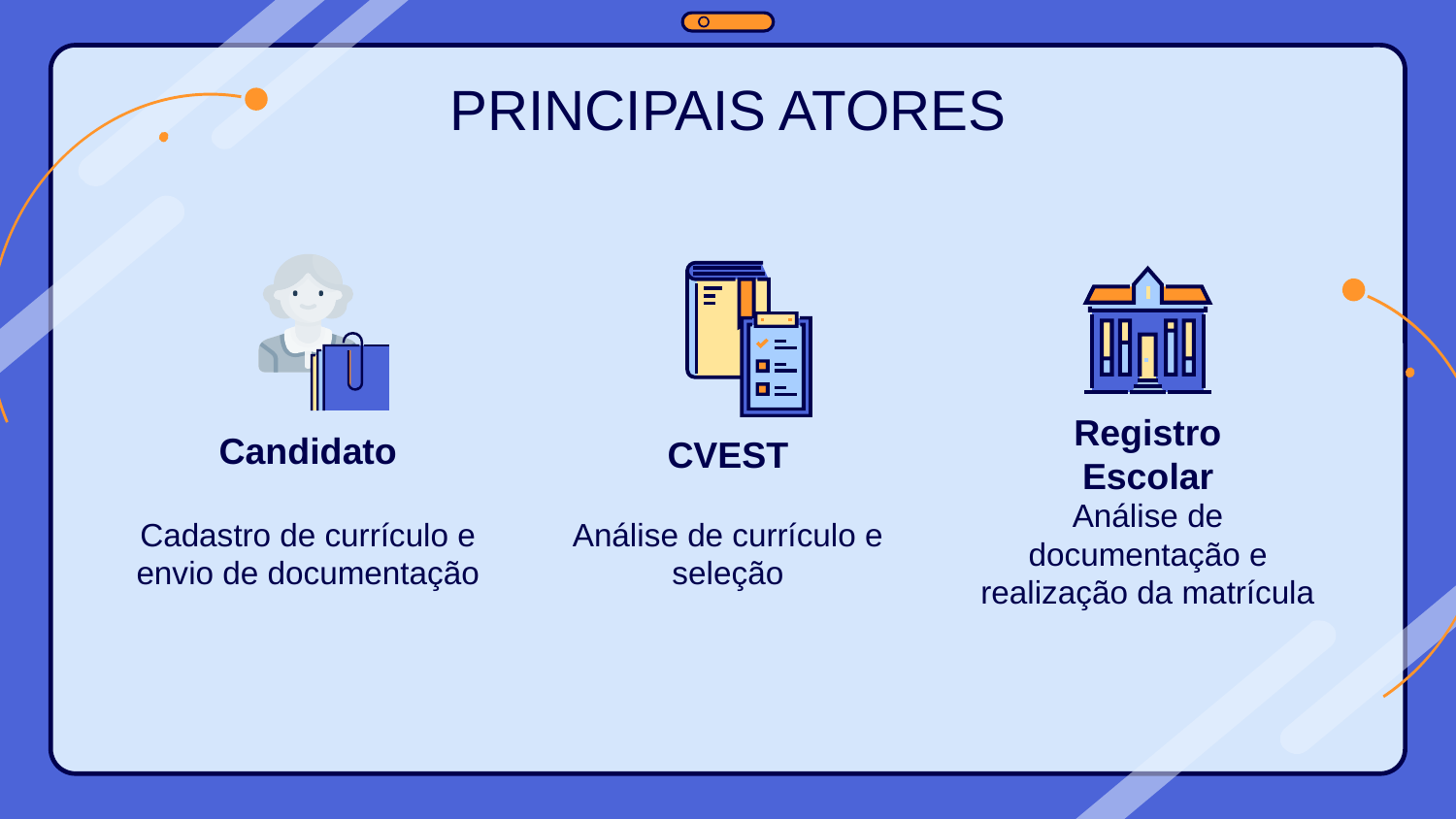

# PRINCIPAIS ATORES

Candidato
CVEST
Registro Escolar
Cadastro de currículo e envio de documentação
Análise de currículo e seleção
Análise de documentação e realização da matrícula